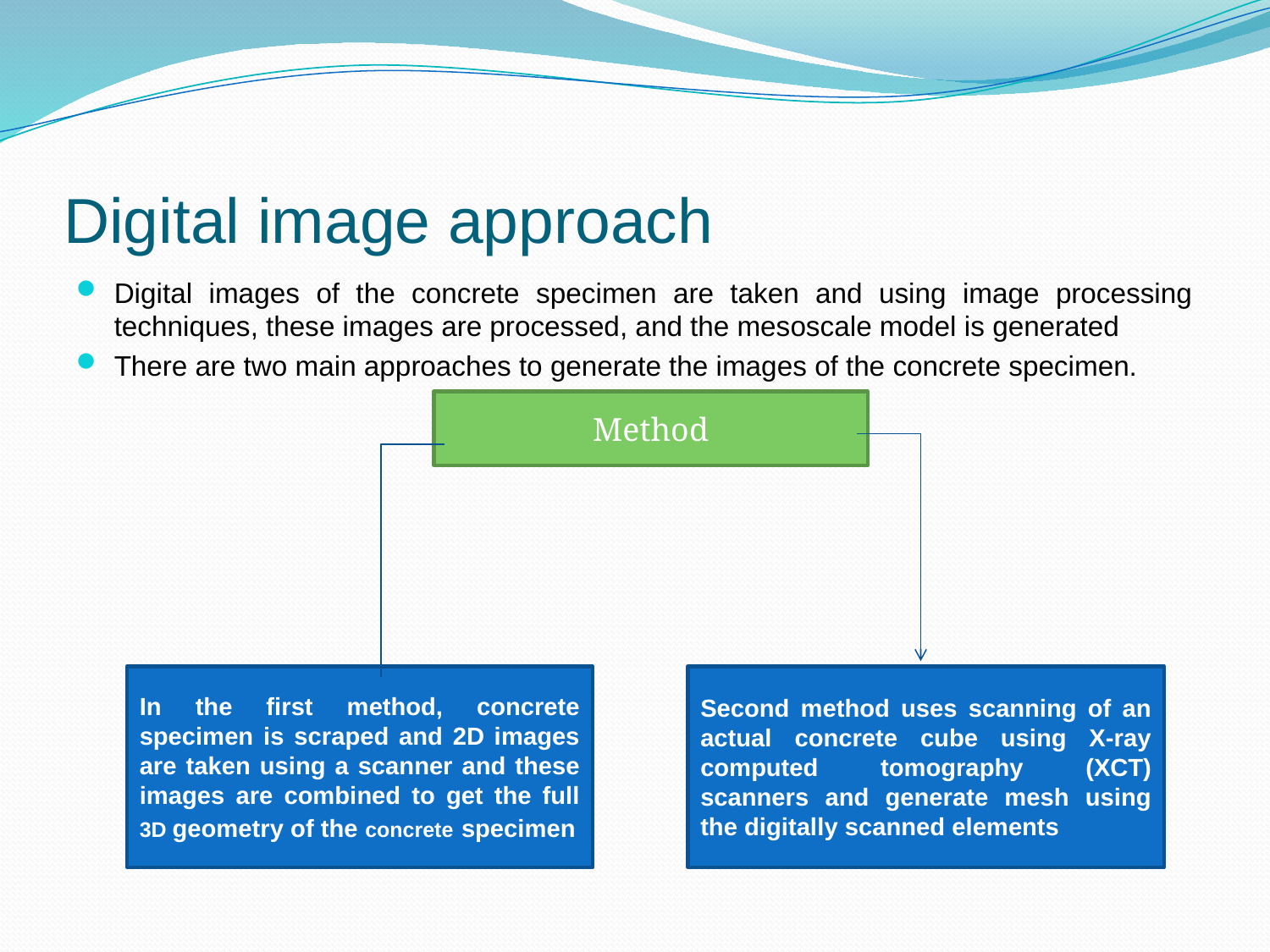

# Digital image approach
Digital images of the concrete specimen are taken and using image processing techniques, these images are processed, and the mesoscale model is generated
There are two main approaches to generate the images of the concrete specimen.

Method
In the first method, concrete specimen is scraped and 2D images are taken using a scanner and these images are combined to get the full 3D geometry of the concrete specimen
Second method uses scanning of an actual concrete cube using X-ray computed tomography (XCT) scanners and generate mesh using the digitally scanned elements